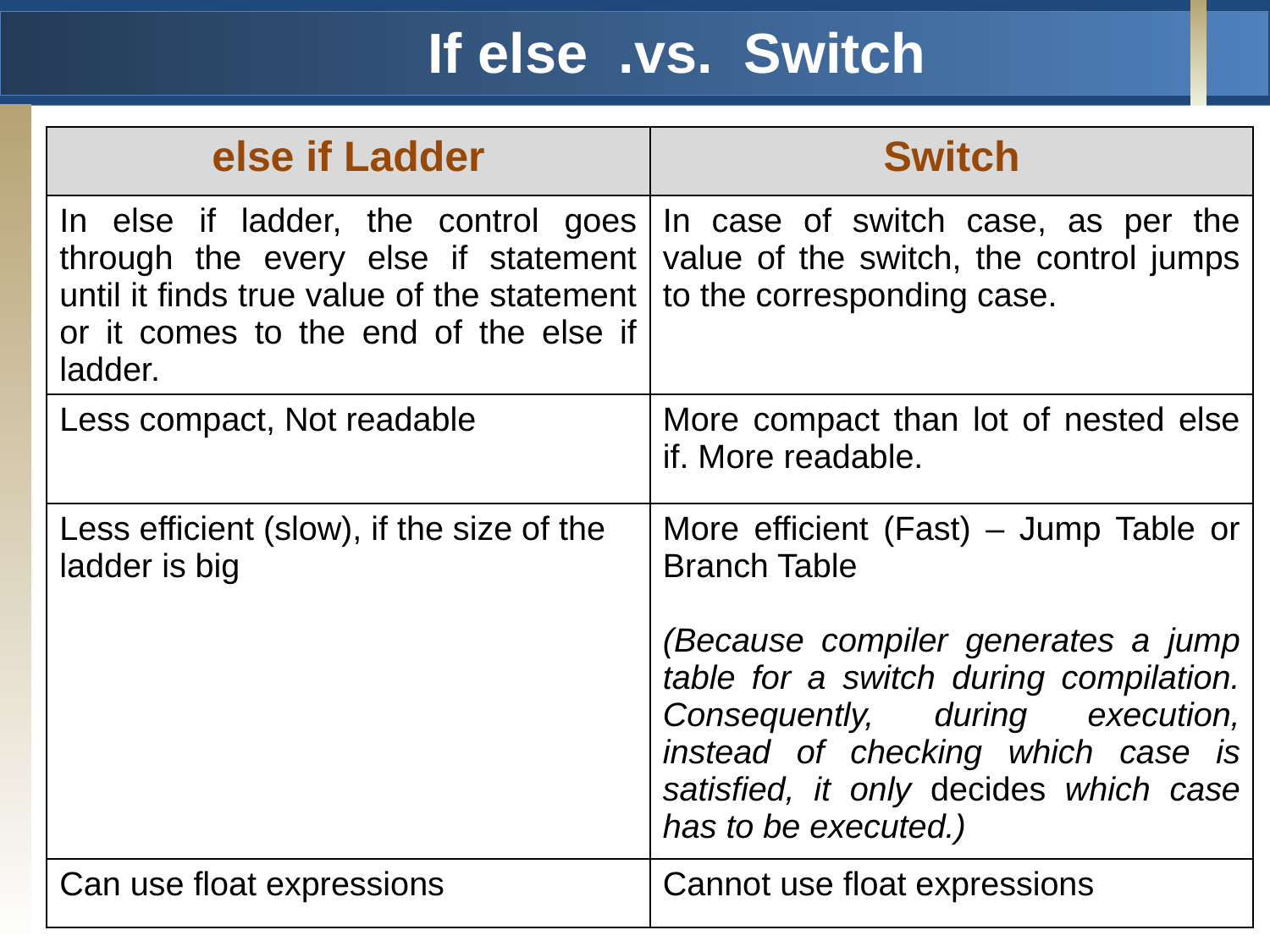

# If else  .vs.  Switch
| else if Ladder | Switch |
| --- | --- |
| In else if ladder, the control goes through the every else if statement until it finds true value of the statement or it comes to the end of the else if ladder. | In case of switch case, as per the value of the switch, the control jumps to the corresponding case. |
| Less compact, Not readable | More compact than lot of nested else if. More readable. |
| Less efficient (slow), if the size of the ladder is big | More efficient (Fast) – Jump Table or Branch Table (Because compiler generates a jump table for a switch during compilation. Consequently, during execution, instead of checking which case is satisfied, it only decides which case has to be executed.) |
| Can use float expressions | Cannot use float expressions |